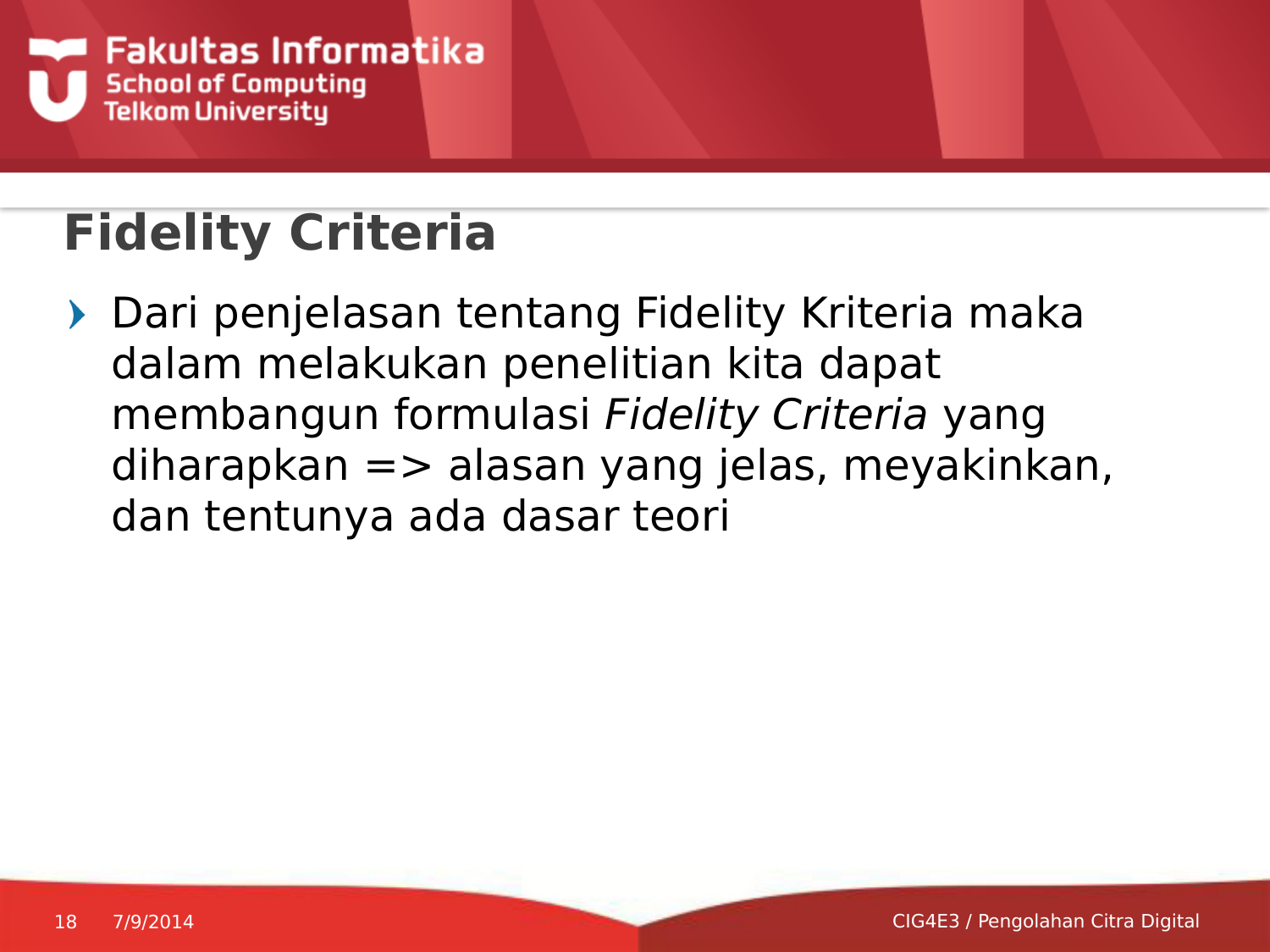

# Fidelity Criteria
Dari penjelasan tentang Fidelity Kriteria maka dalam melakukan penelitian kita dapat membangun formulasi Fidelity Criteria yang diharapkan => alasan yang jelas, meyakinkan, dan tentunya ada dasar teori

18
7/9/2014